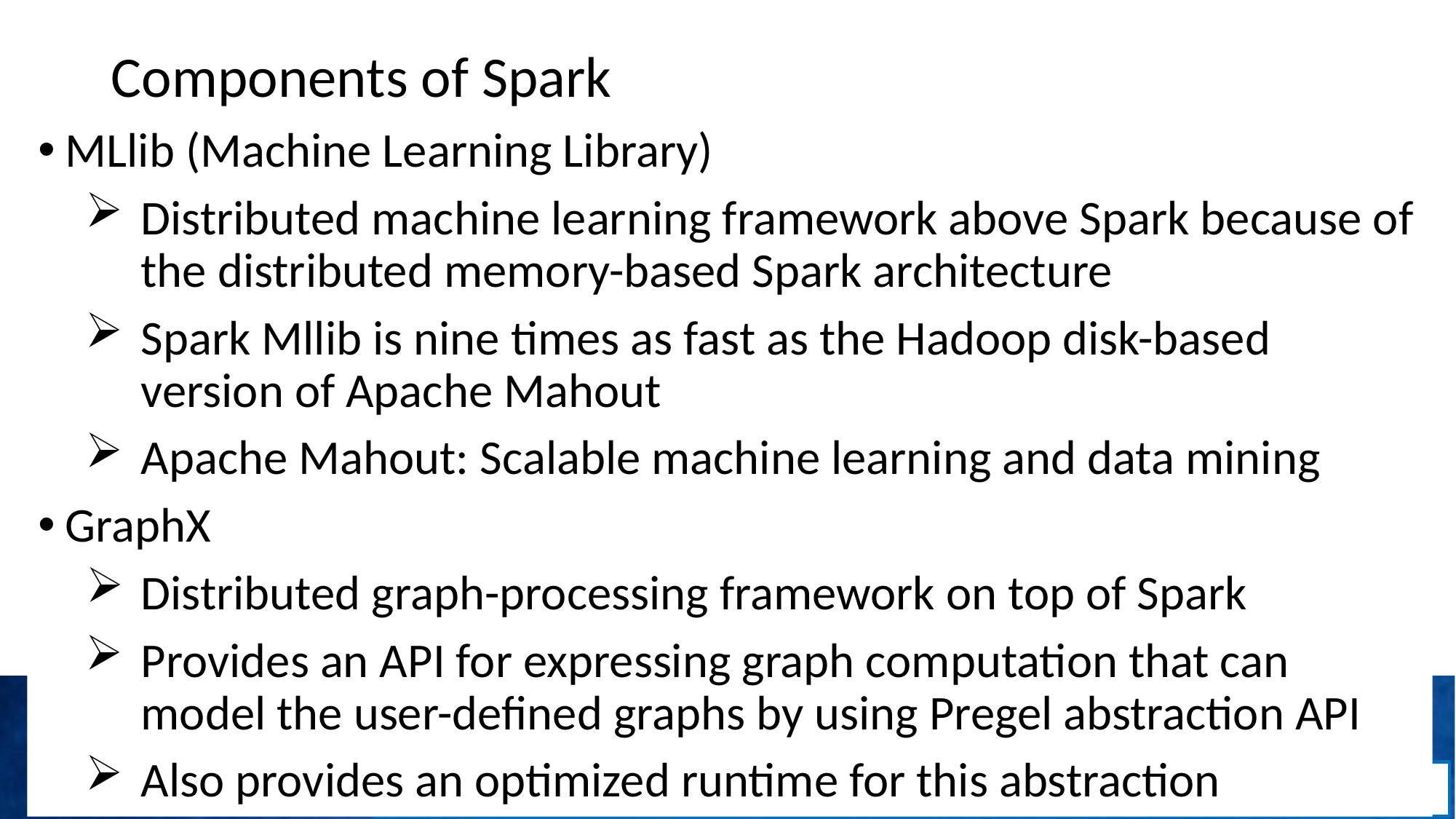

# Components of Spark
MLlib (Machine Learning Library)
Distributed machine learning framework above Spark because of the distributed memory-based Spark architecture
Spark Mllib is nine times as fast as the Hadoop disk-based version of Apache Mahout
Apache Mahout: Scalable machine learning and data mining
GraphX
Distributed graph-processing framework on top of Spark
Provides an API for expressing graph computation that can model the user-defined graphs by using Pregel abstraction API
Also provides an optimized runtime for this abstraction
https://www.tutorialspoint.com/spark_sql/spark_sql_quick_guide.htm